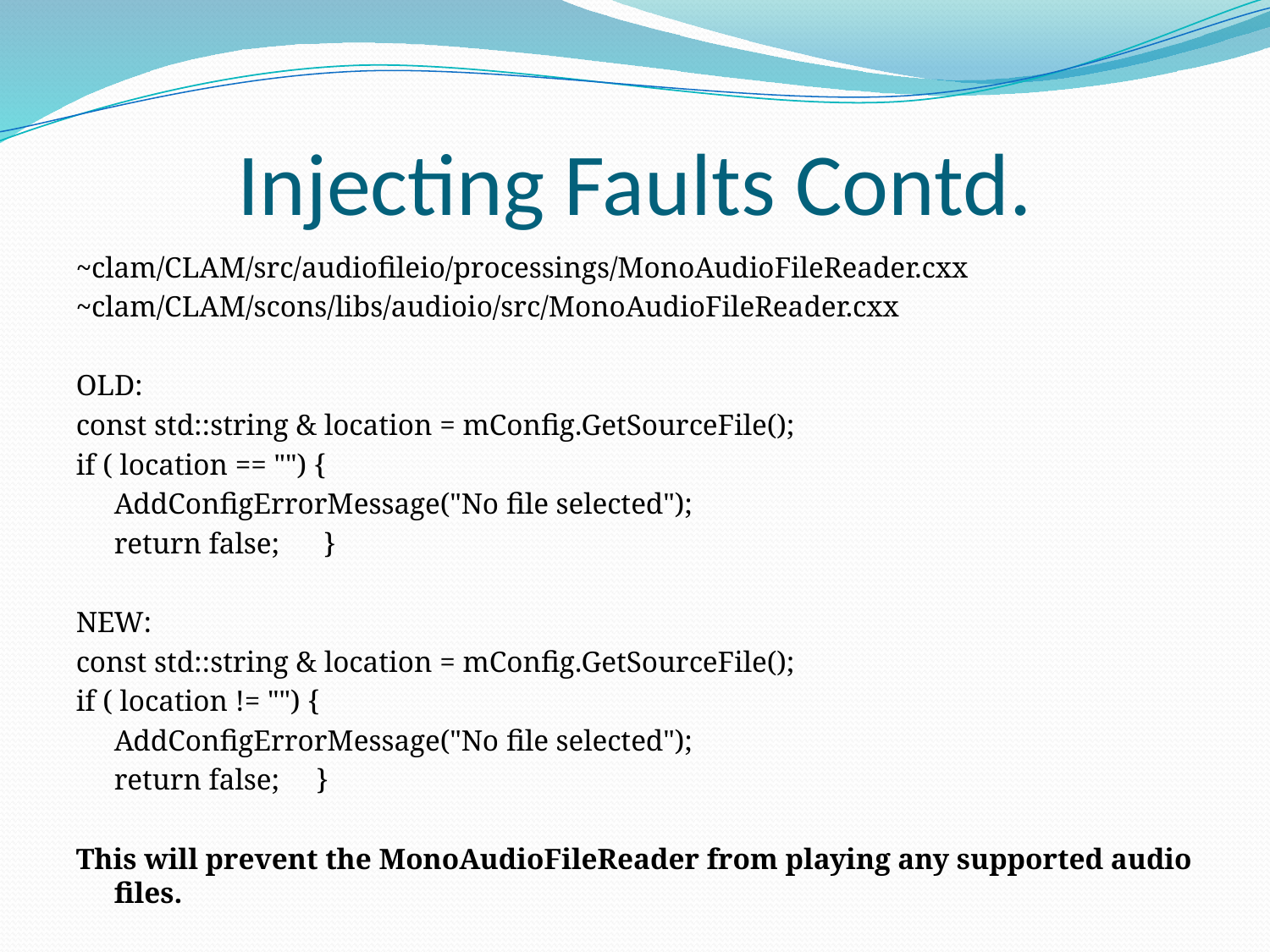

# Injecting Faults Contd.
~clam/CLAM/src/audiofileio/processings/MonoAudioFileReader.cxx
~clam/CLAM/scons/libs/audioio/src/MonoAudioFileReader.cxx

OLD:
const std::string & location = mConfig.GetSourceFile();
if ( location == "") {
	AddConfigErrorMessage("No file selected");
	return false;      }

NEW:
const std::string & location = mConfig.GetSourceFile();
if ( location != "") {
	AddConfigErrorMessage("No file selected");
	return false;     }

This will prevent the MonoAudioFileReader from playing any supported audio files.